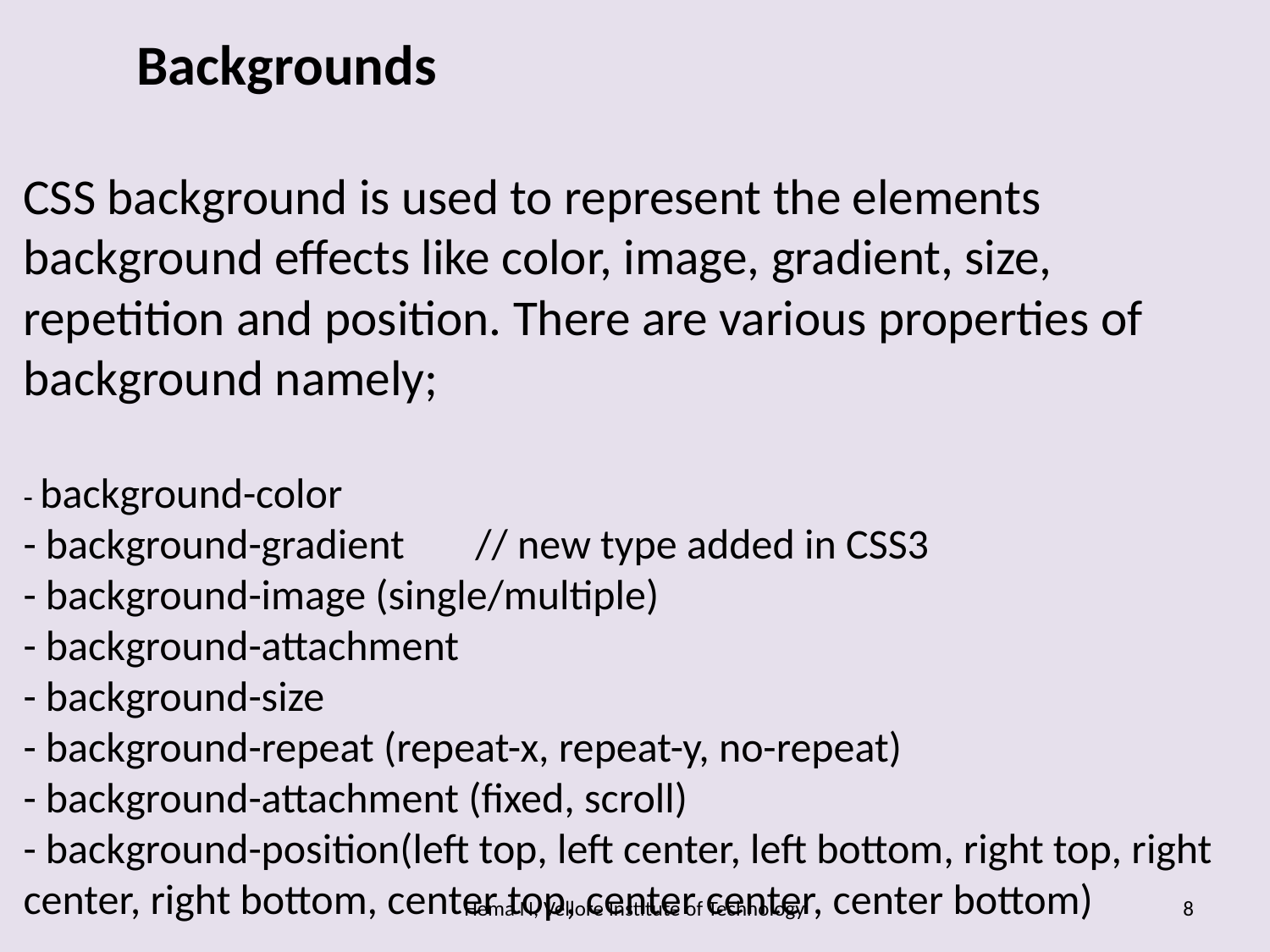

# Backgrounds CSS background is used to represent the elements background effects like color, image, gradient, size, repetition and position. There are various properties of background namely; - background-color - background-gradient	// new type added in CSS3 - background-image (single/multiple) - background-attachment - background-size - background-repeat (repeat-x, repeat-y, no-repeat) - background-attachment (fixed, scroll) - background-position(left top, left center, left bottom, right top, right center, right bottom, center top, center center, center bottom)
Hema N, Vellore Institute of Technology
8